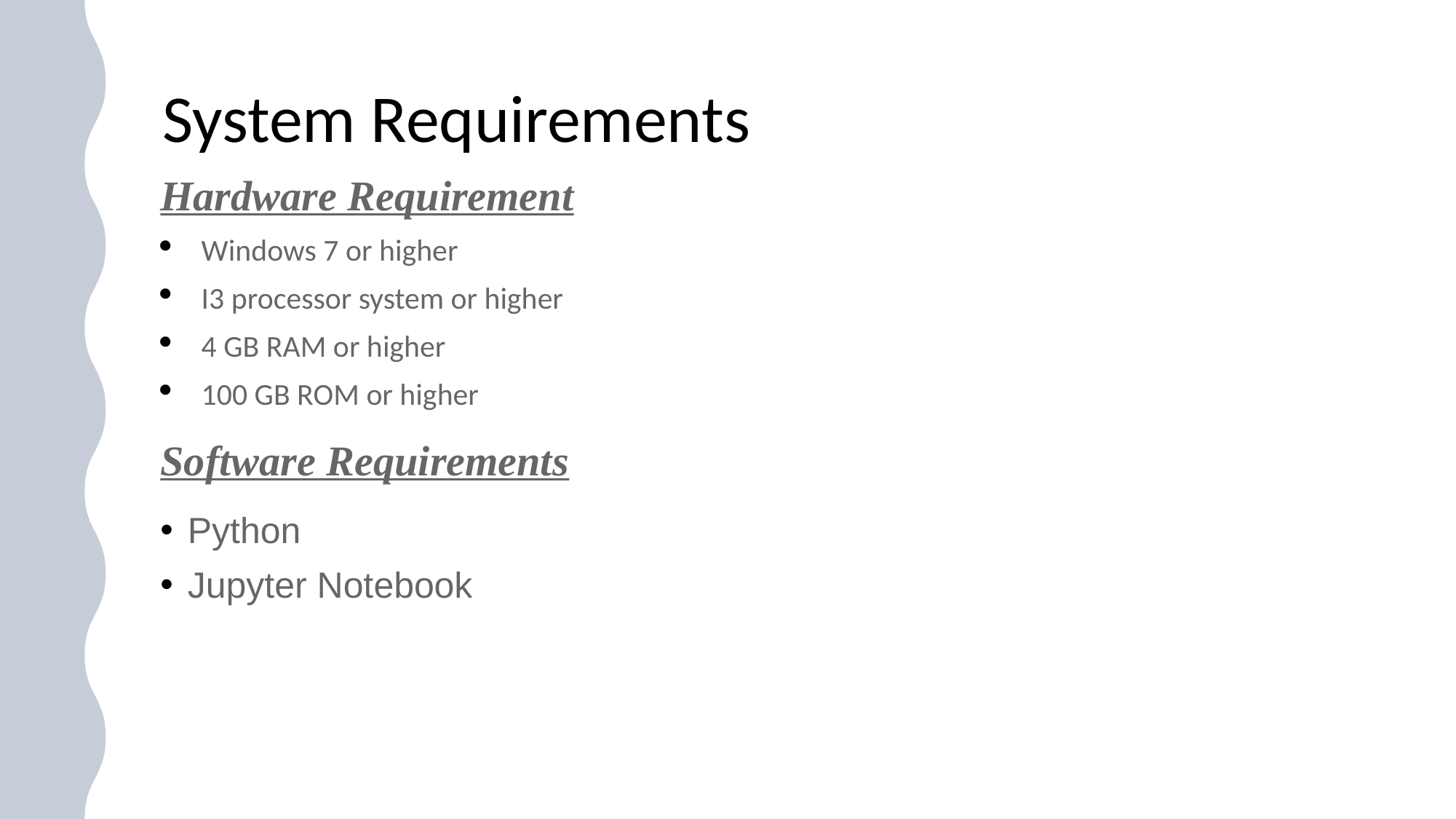

# System Requirements
Hardware Requirement
Windows 7 or higher
I3 processor system or higher
4 GB RAM or higher
100 GB ROM or higher
Software Requirements
Python
Jupyter Notebook